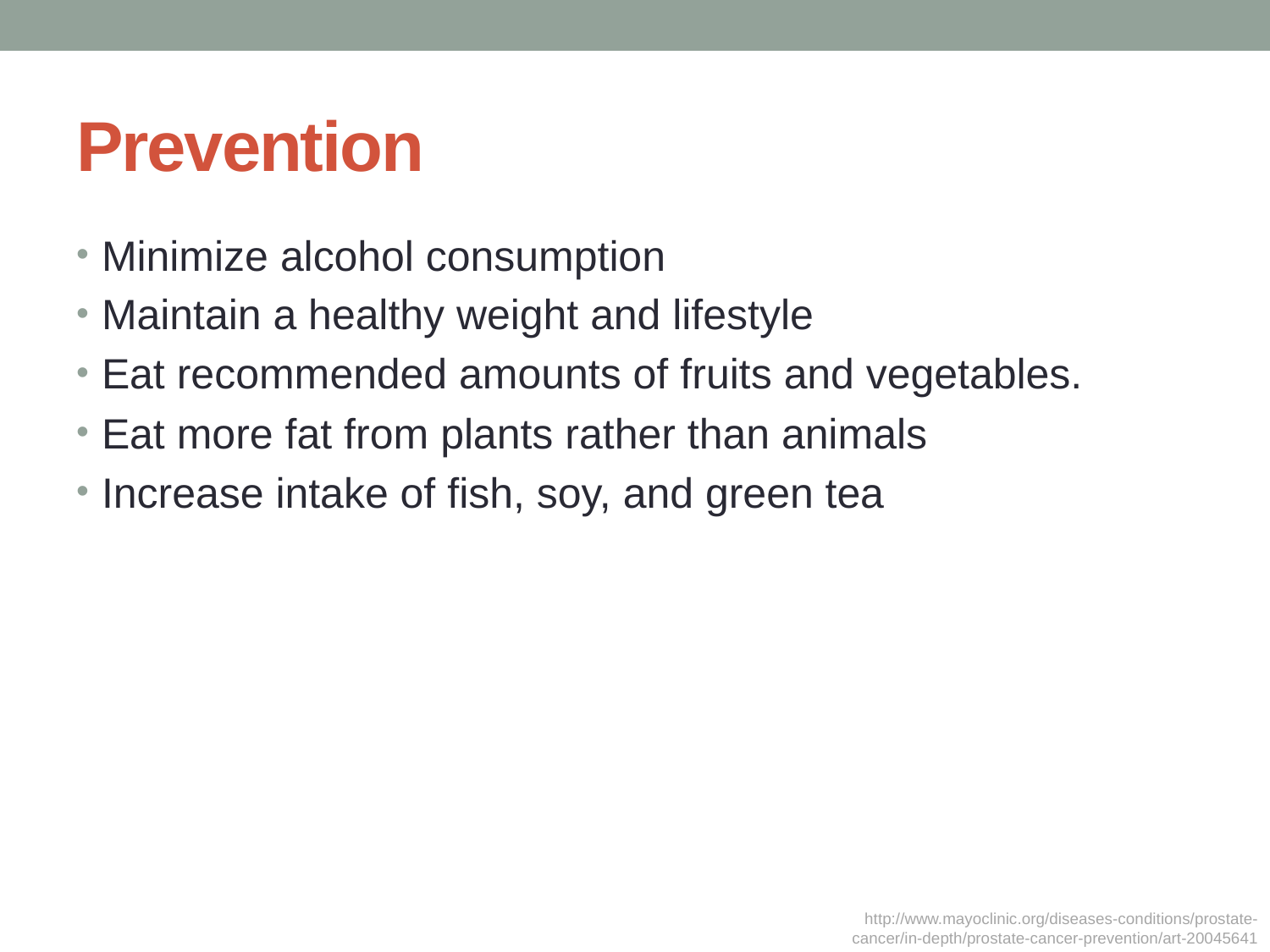

# Prevention
Minimize alcohol consumption
Maintain a healthy weight and lifestyle
Eat recommended amounts of fruits and vegetables.
Eat more fat from plants rather than animals
Increase intake of fish, soy, and green tea

http://www.mayoclinic.org/diseases-conditions/prostate-cancer/in-depth/prostate-cancer-prevention/art-20045641